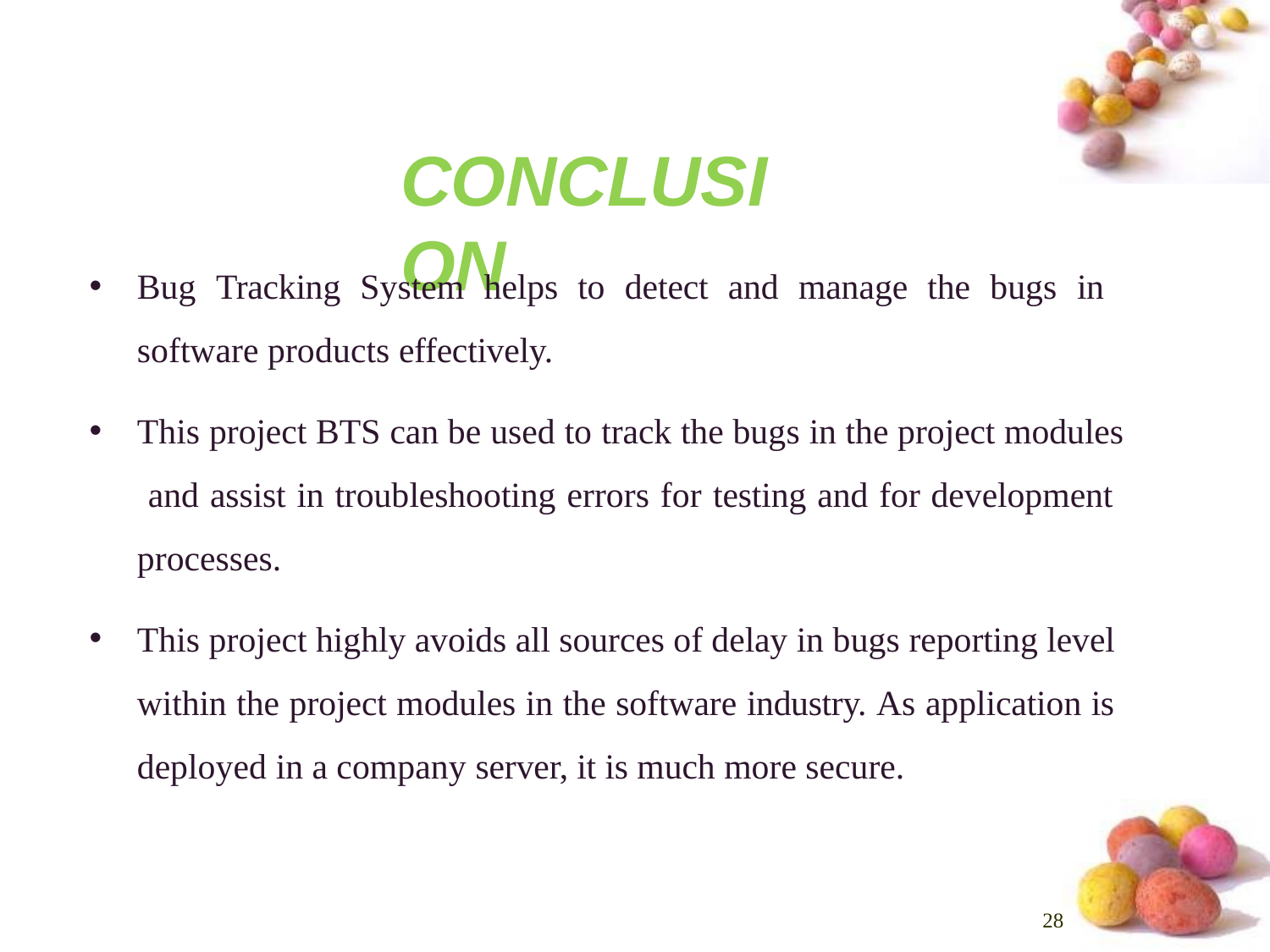

# CONCLUSION
Bug Tracking System helps to detect and manage the bugs in  software products effectively.
This project BTS can be used to track the bugs in the project modules  and assist in troubleshooting errors for testing and for development  processes.
This project highly avoids all sources of delay in bugs reporting level  within the project modules in the software industry. As application is  deployed in a company server, it is much more secure.
28